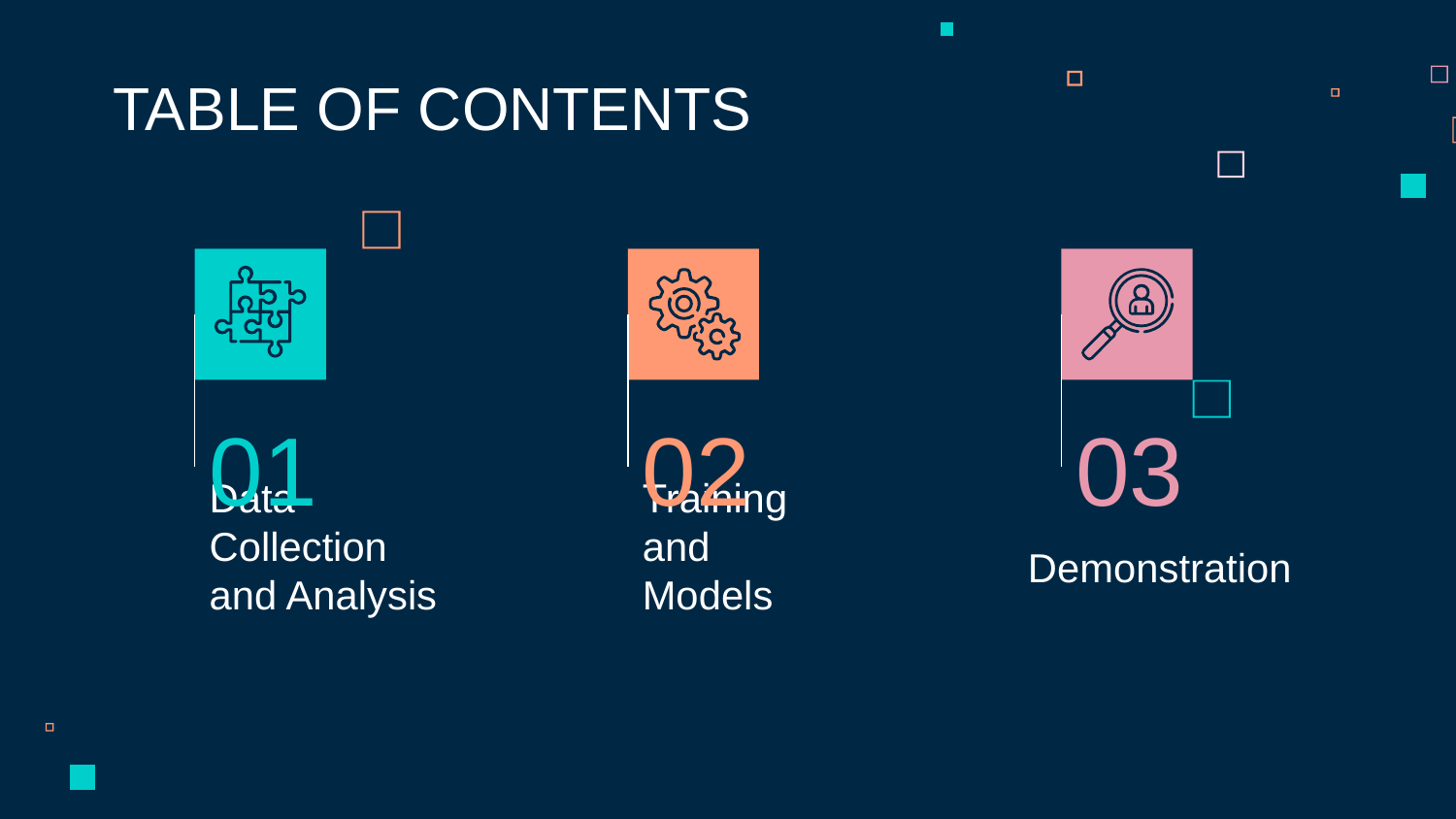

TABLE OF CONTENTS

01
02
03
Demonstration
# Data Collection and Analysis
Training and Models